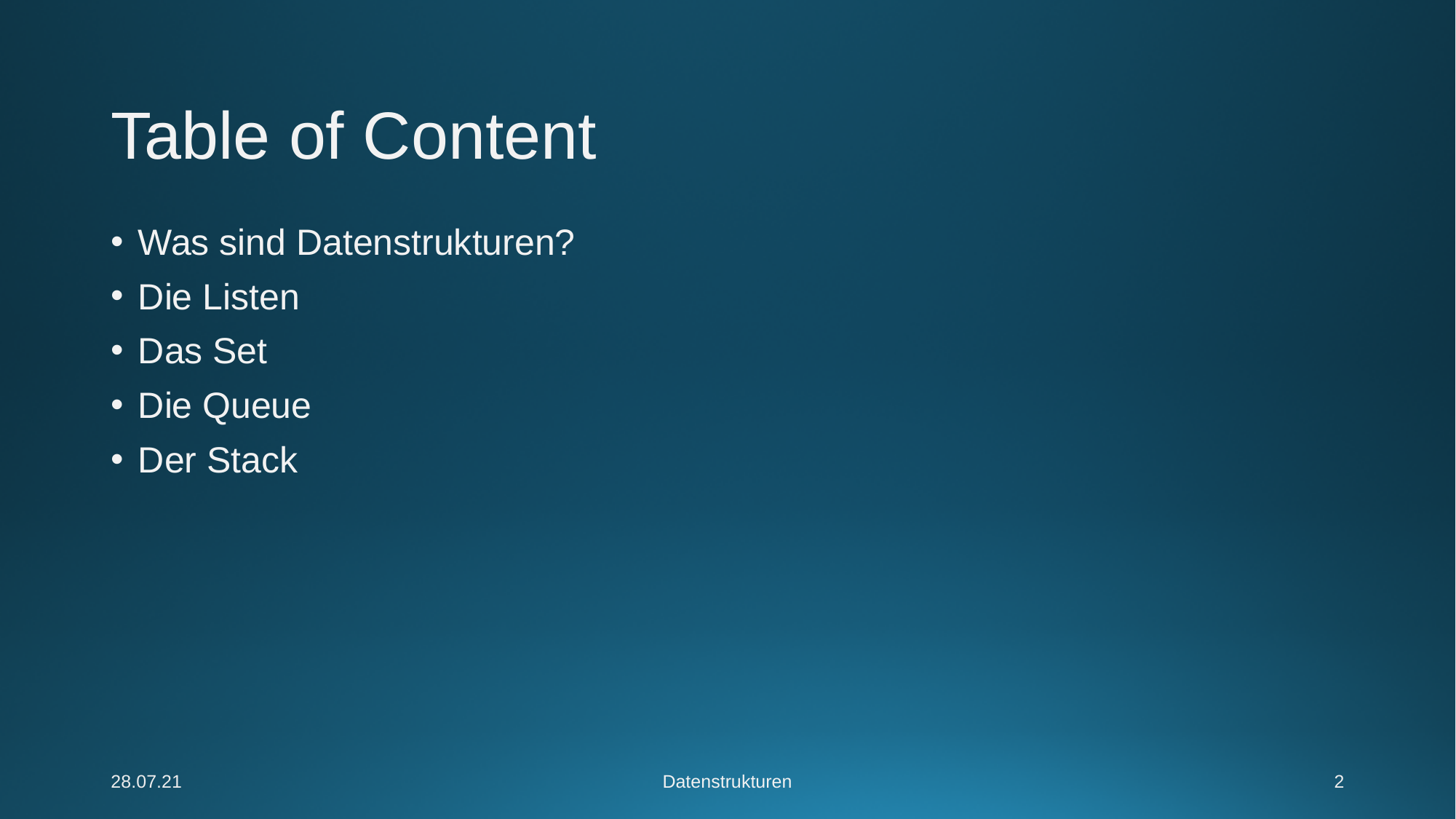

# Table of Content
Was sind Datenstrukturen?
Die Listen
Das Set
Die Queue
Der Stack

28.07.21
Datenstrukturen
2